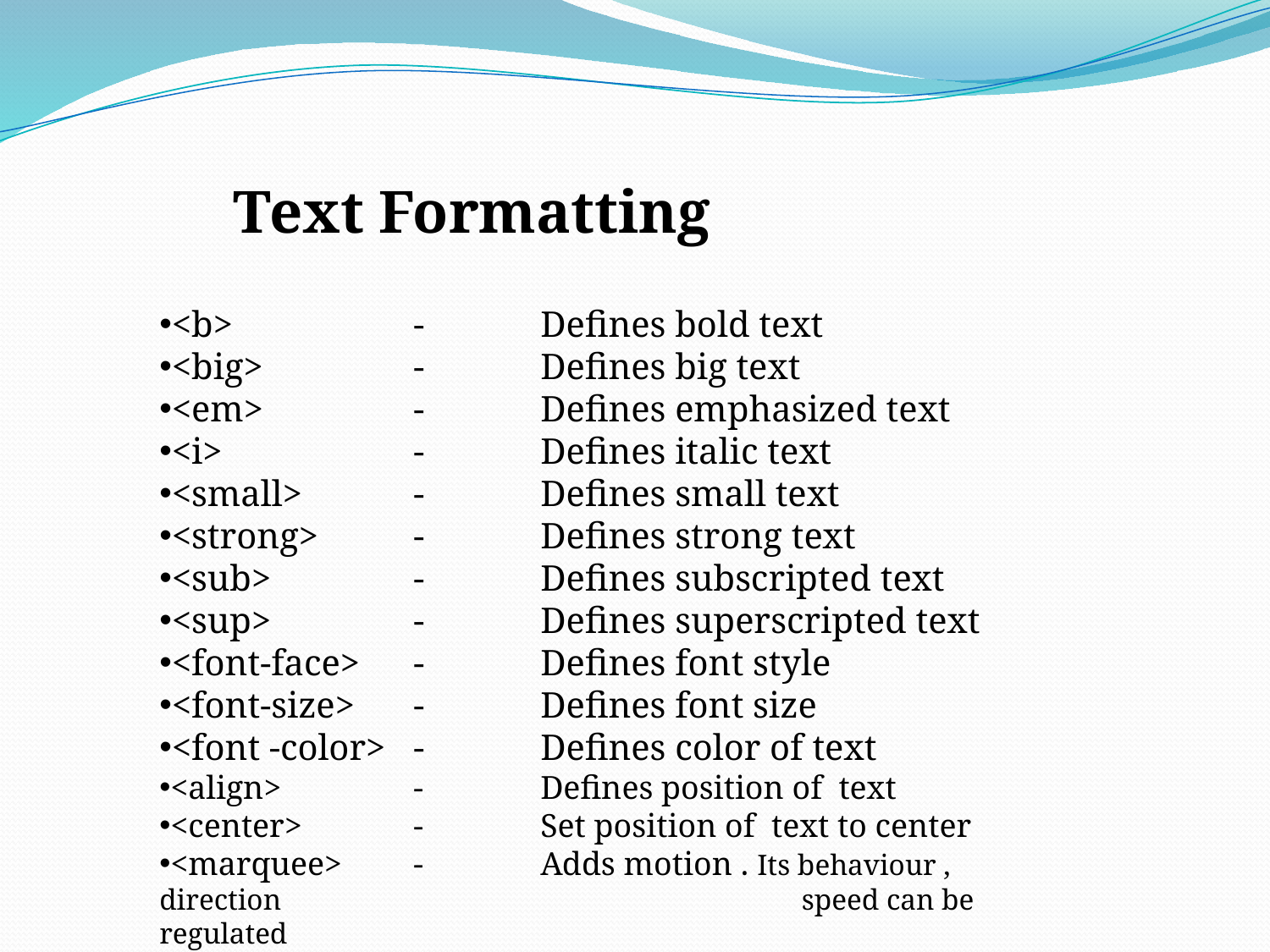

Text Formatting
<b>		-	Defines bold text
<big>		-	Defines big text
<em>		-	Defines emphasized text
<i>		-	Defines italic text
<small>	-	Defines small text
<strong>	-	Defines strong text
<sub>		-	Defines subscripted text
<sup>		-	Defines superscripted text
<font-face>	-	Defines font style
<font-size>	-	Defines font size
<font -color>	-	Defines color of text
<align>		-	Defines position of  text
<center>	-	Set position of  text to center
<marquee>	-	Adds motion . Its behaviour , direction 				 speed can be regulated